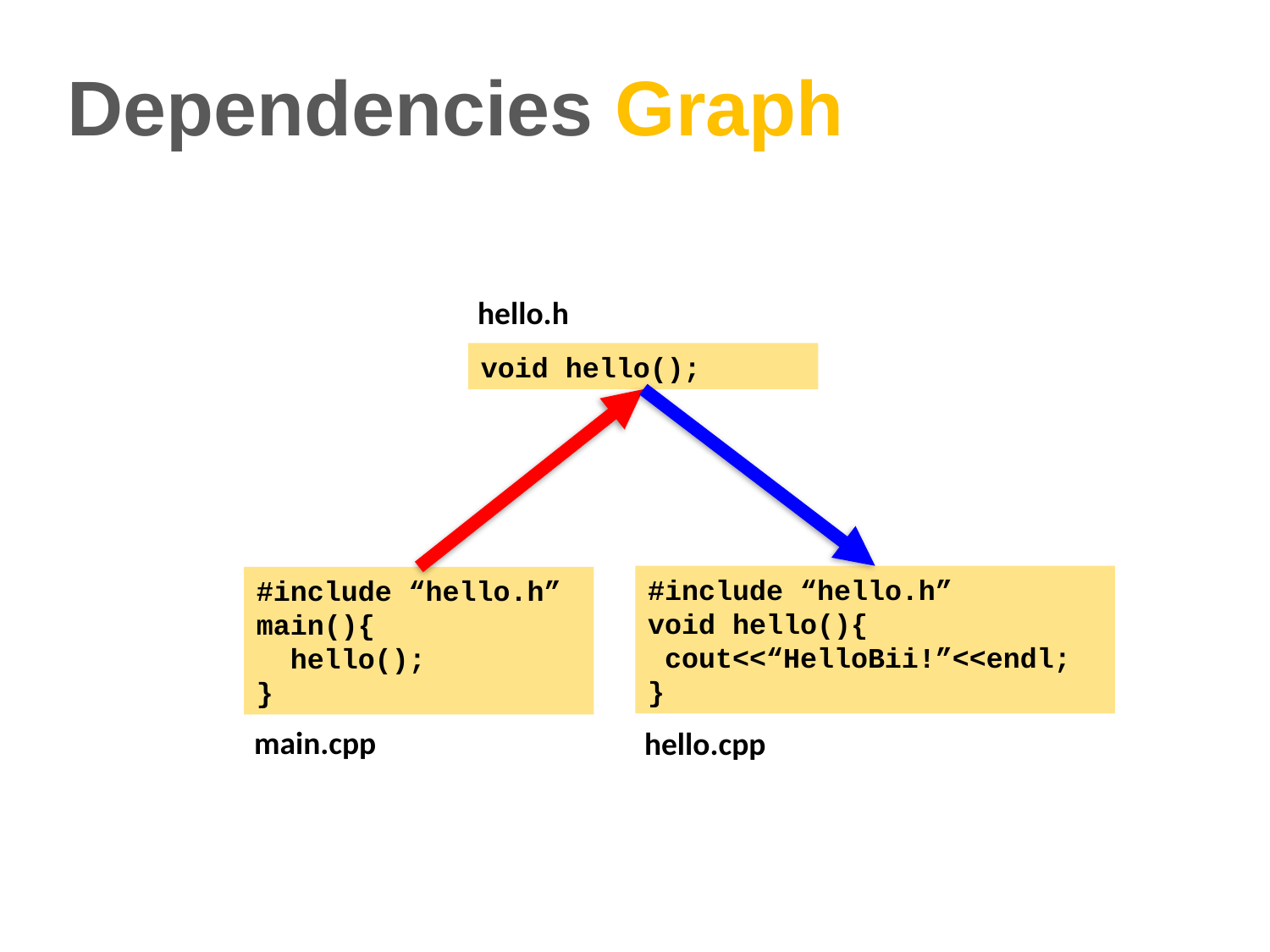

Dependencies Graph
hello.h
void hello();
#include “hello.h”
void hello(){
 cout<<“HelloBii!”<<endl;
}
#include “hello.h”
main(){
  hello();
}
main.cpp
hello.cpp